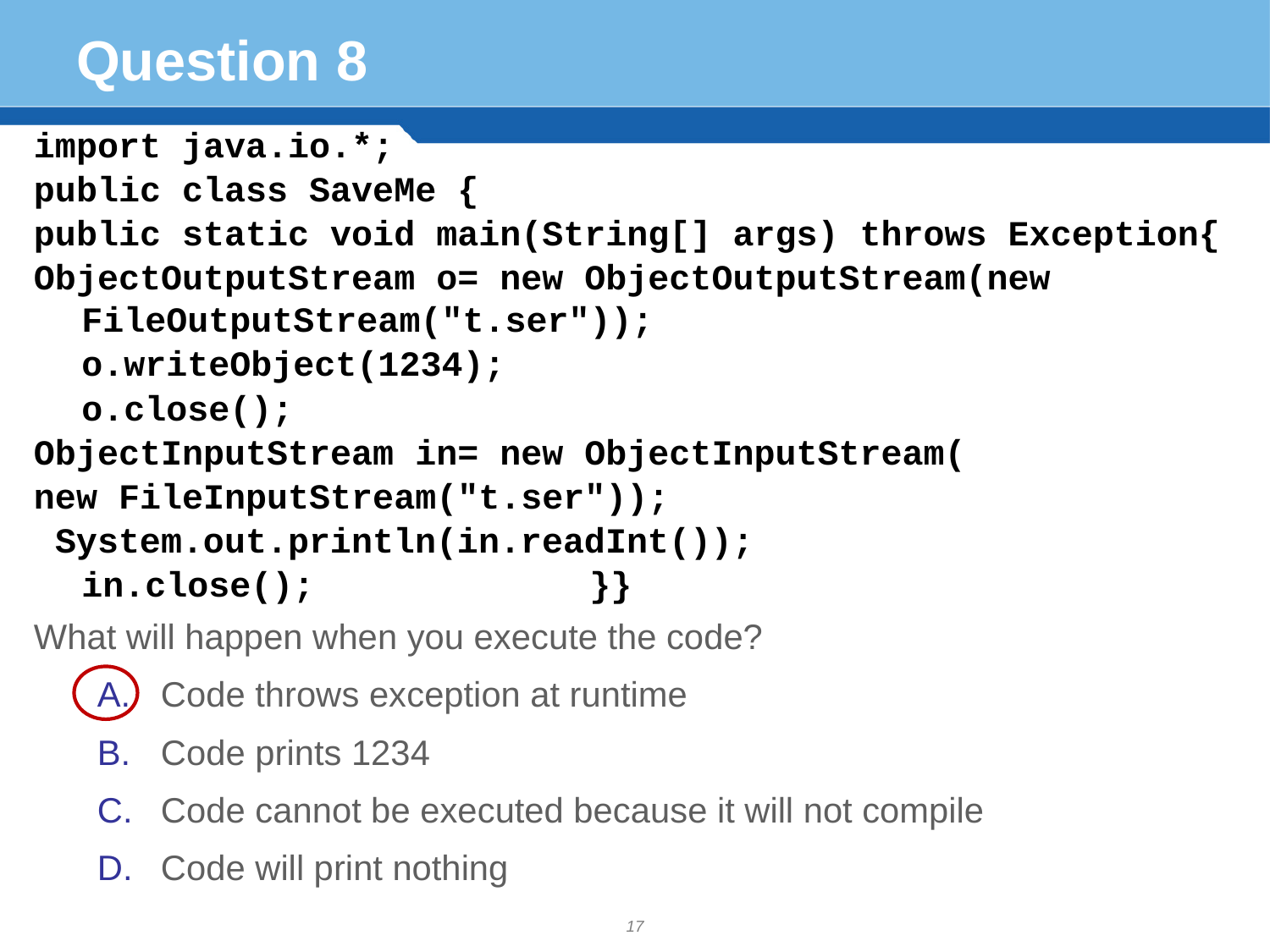

# Question 8
import java.io.*;
public class SaveMe {
public static void main(String[] args) throws Exception{
ObjectOutputStream o= new ObjectOutputStream(new FileOutputStream("t.ser"));
 	o.writeObject(1234);
	o.close();
ObjectInputStream in= new ObjectInputStream(
new FileInputStream("t.ser"));
 System.out.println(in.readInt());
	in.close();			}}
What will happen when you execute the code?
Code throws exception at runtime
Code prints 1234
Code cannot be executed because it will not compile
Code will print nothing

17